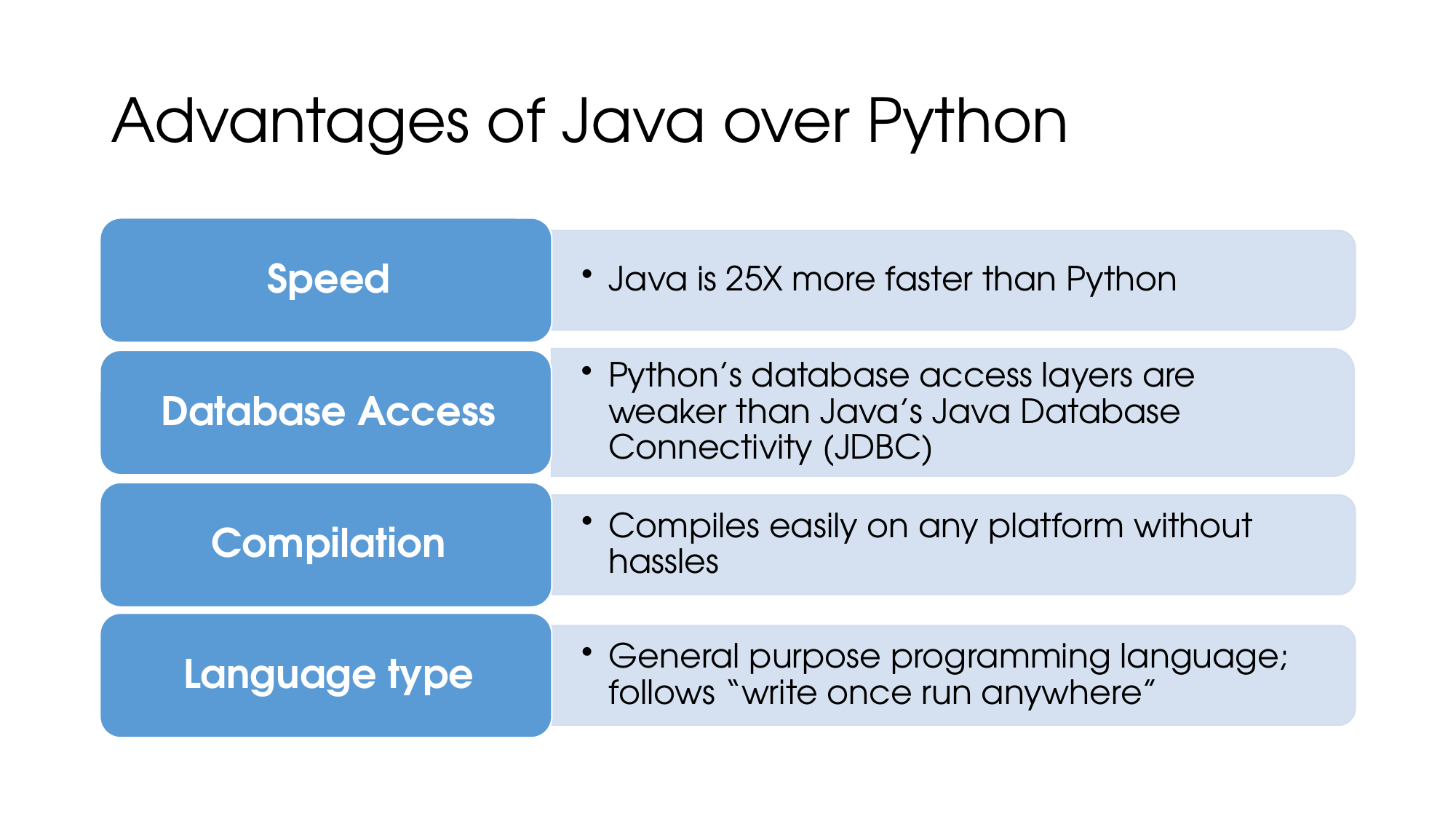

# Advantages of Java over Python
Java is 25X more faster than Python
Speed
Python’s database access layers are weaker than Java’s Java Database Connectivity (JDBC)
Database Access
Compiles easily on any platform without hassles
Compilation
General purpose programming language; follows “write once run anywhere”
Language type